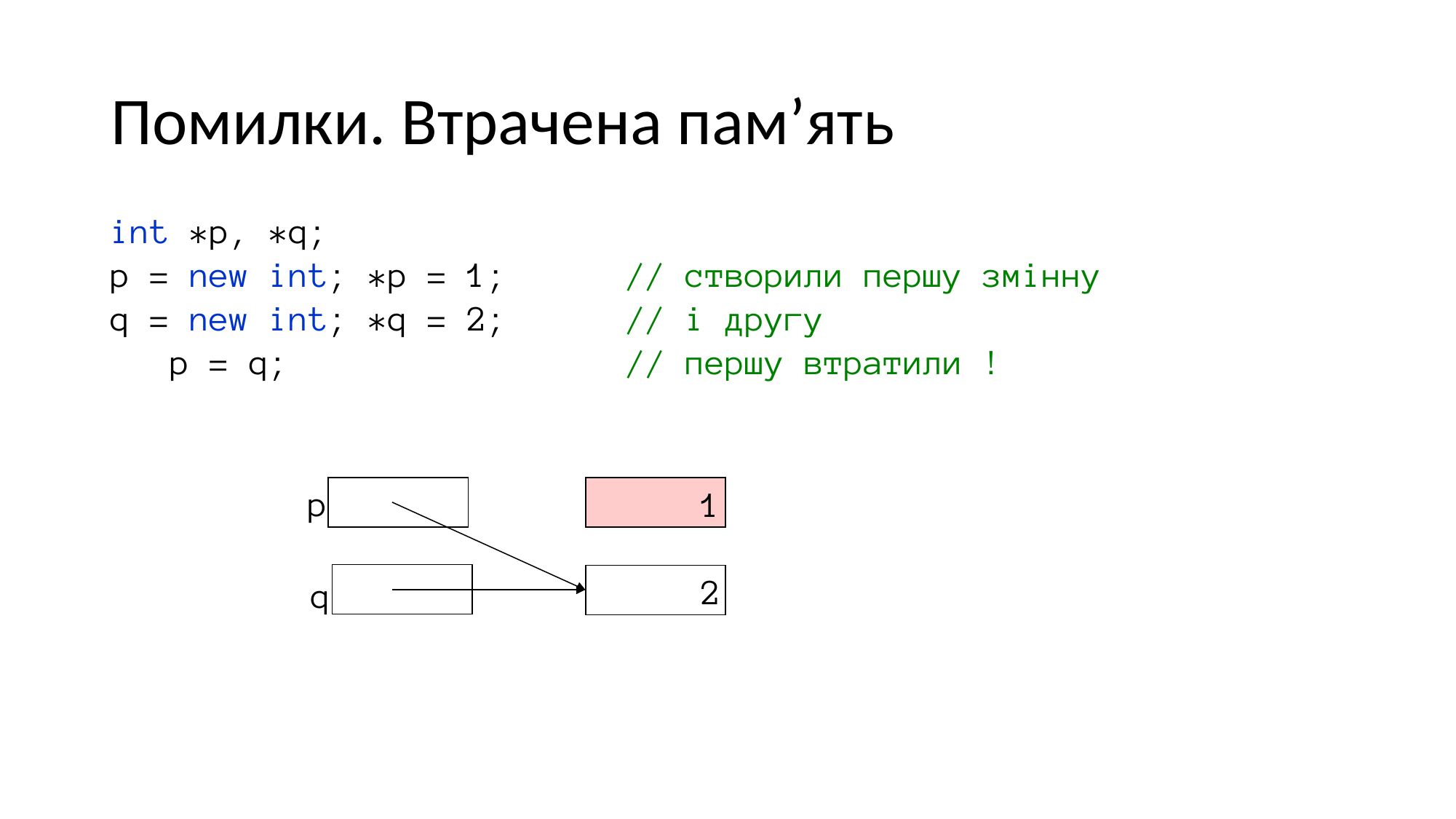

# Помилки. Втрачена пам’ять
int *p, *q;
p = new int; *p = 1;      // створили першу змінну
q = new int; *q = 2;      // і другу
   p = q;                 // першу втратили !
p

1
q

2